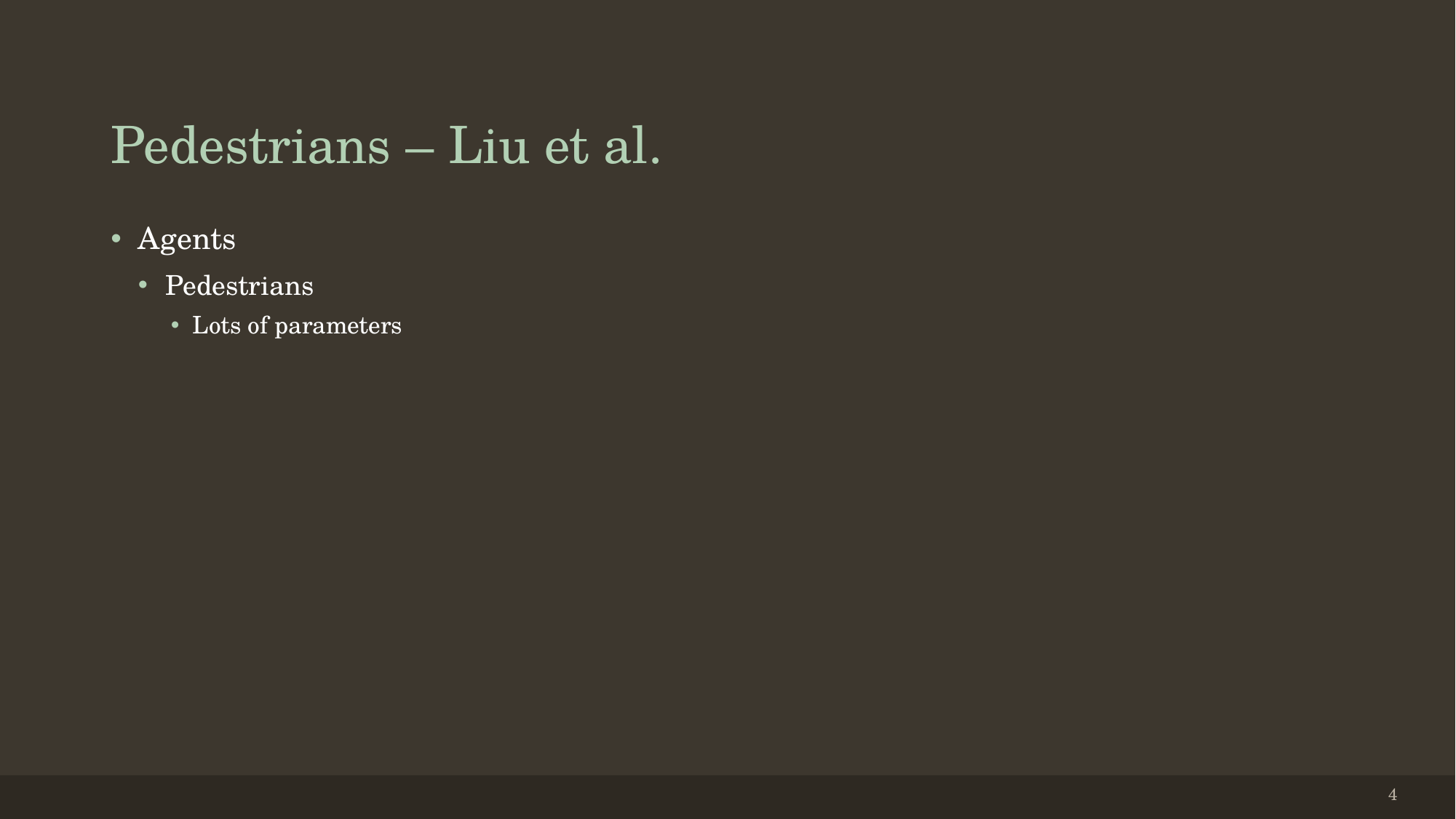

# Pedestrians – Liu et al.
Agents
Pedestrians
Lots of parameters

4